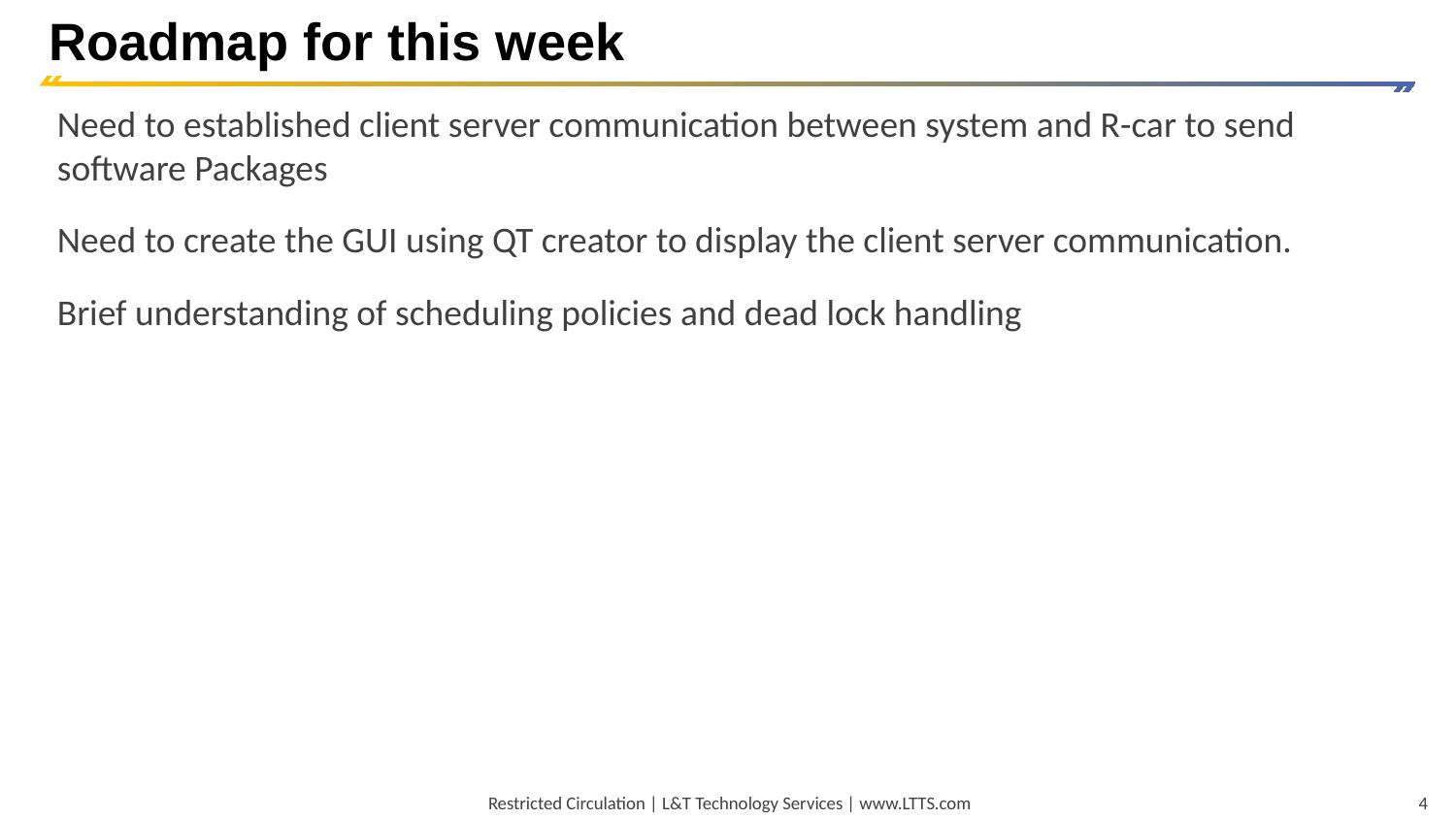

Roadmap for this week
Need to established client server communication between system and R-car to send software Packages
Need to create the GUI using QT creator to display the client server communication.
Brief understanding of scheduling policies and dead lock handling